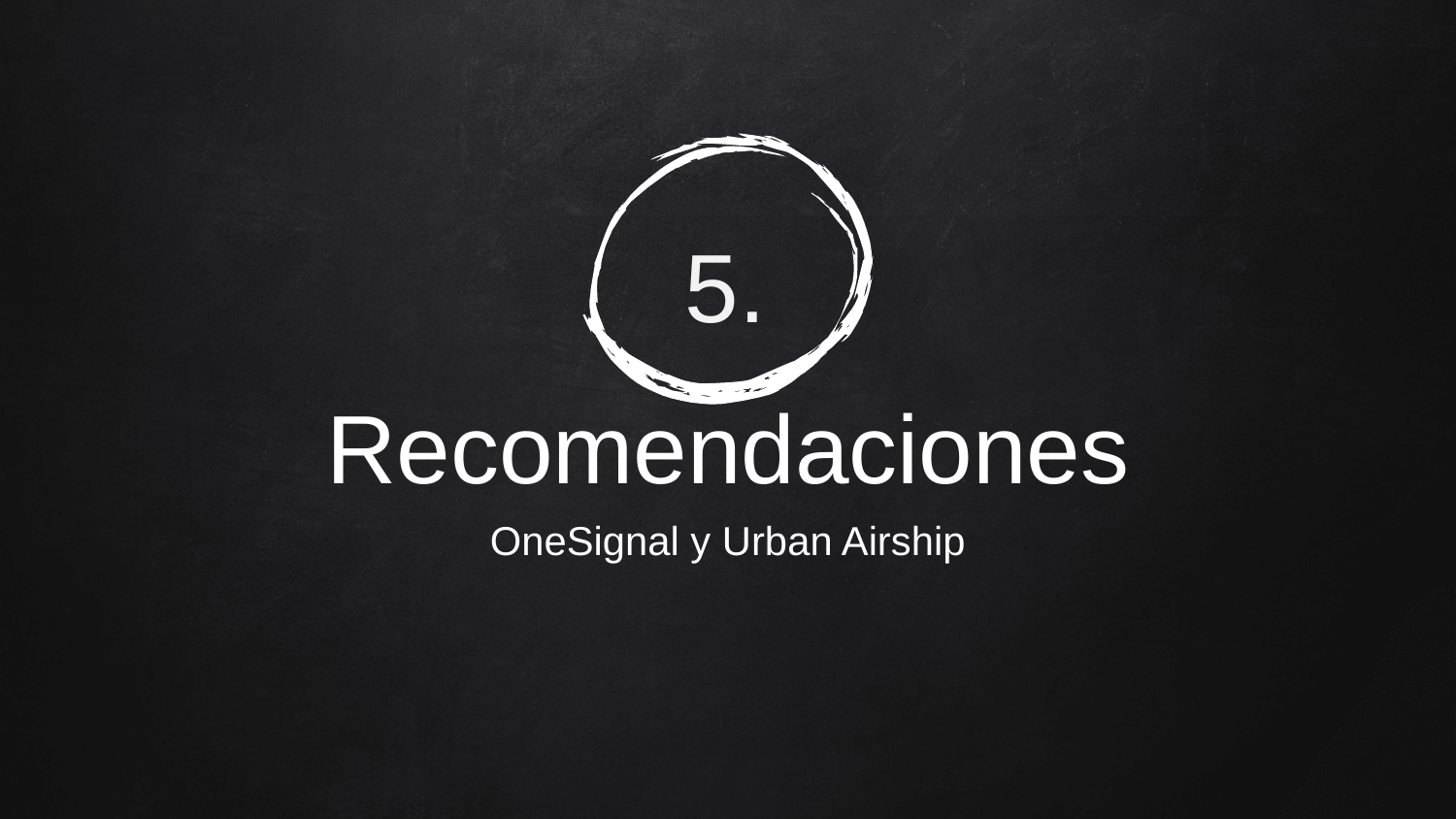

5.
# Recomendaciones
OneSignal y Urban Airship